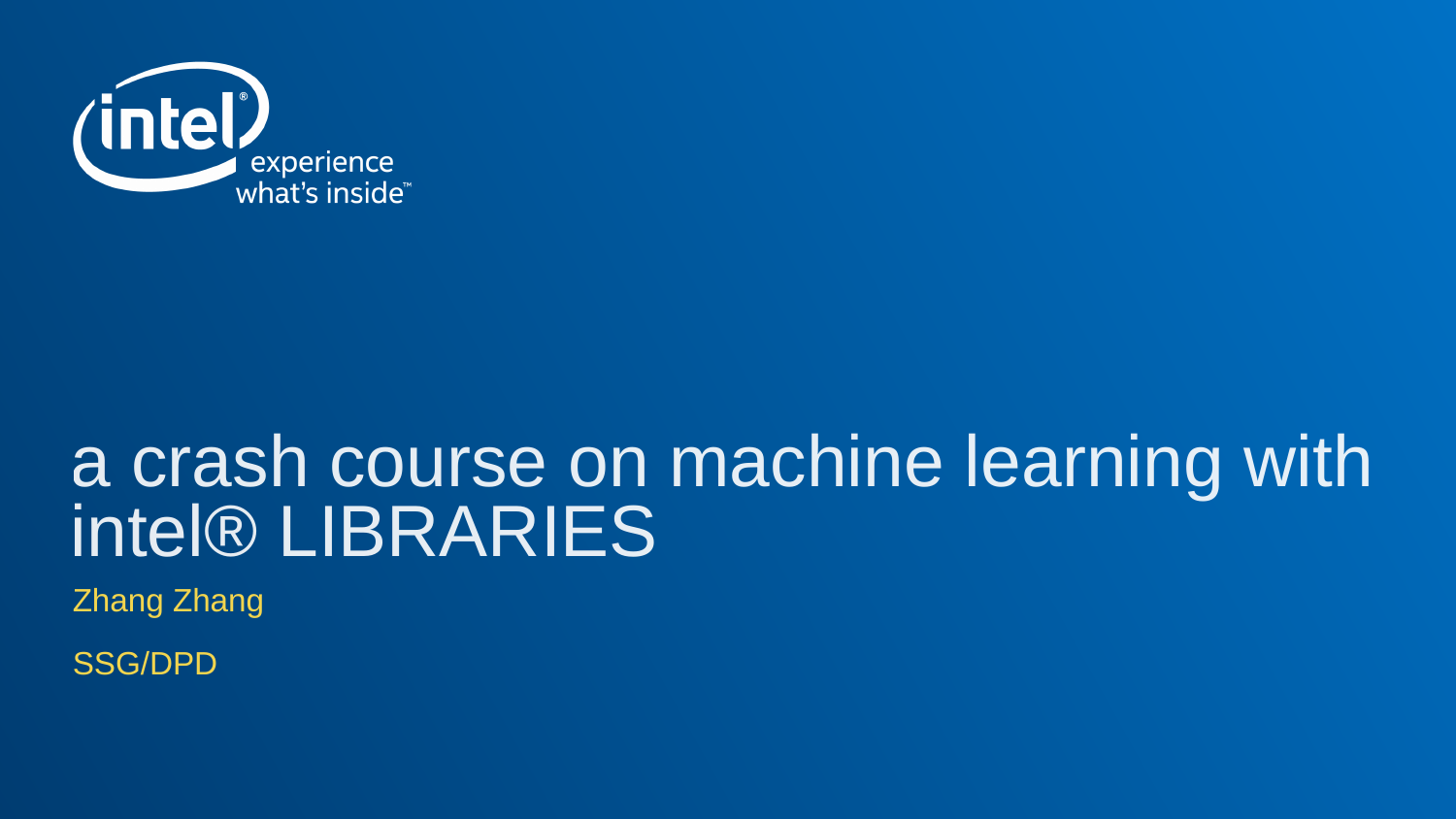

# a crash course on machine learning with intel® LIBRARIES
Zhang Zhang
SSG/DPD